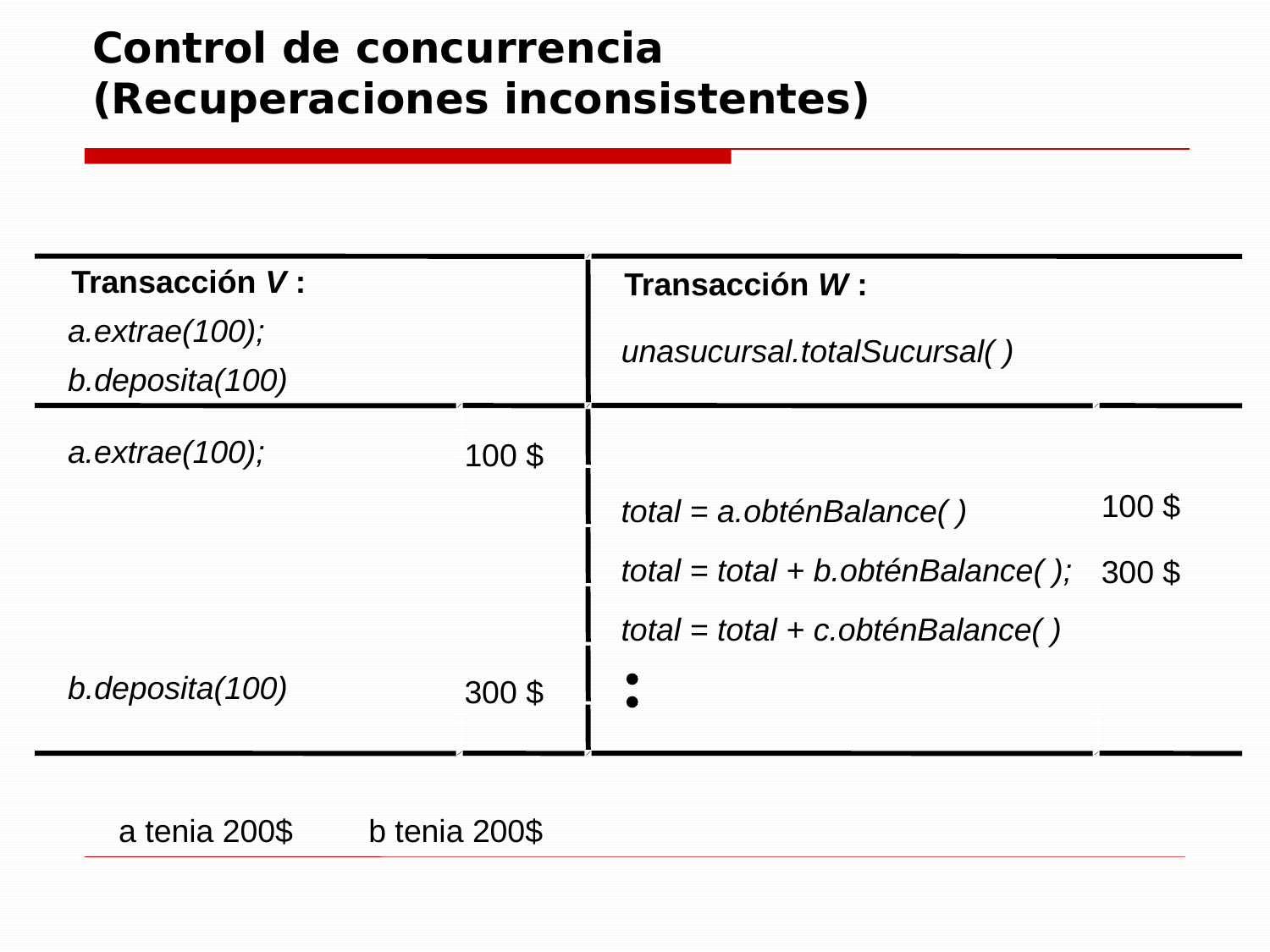

# Control de concurrencia (Recuperaciones inconsistentes)

a.extrae(100);
unasucursal.totalSucursal( )
b.deposita(100)

a.extrae(100);
100 $

100 $
total = a.obténBalance( )

total = total + b.obténBalance( );
300 $

total = total + c.obténBalance( )

b.deposita(100)
300 $

Transacción V :
Transacción W :
a tenia 200$
b tenia 200$